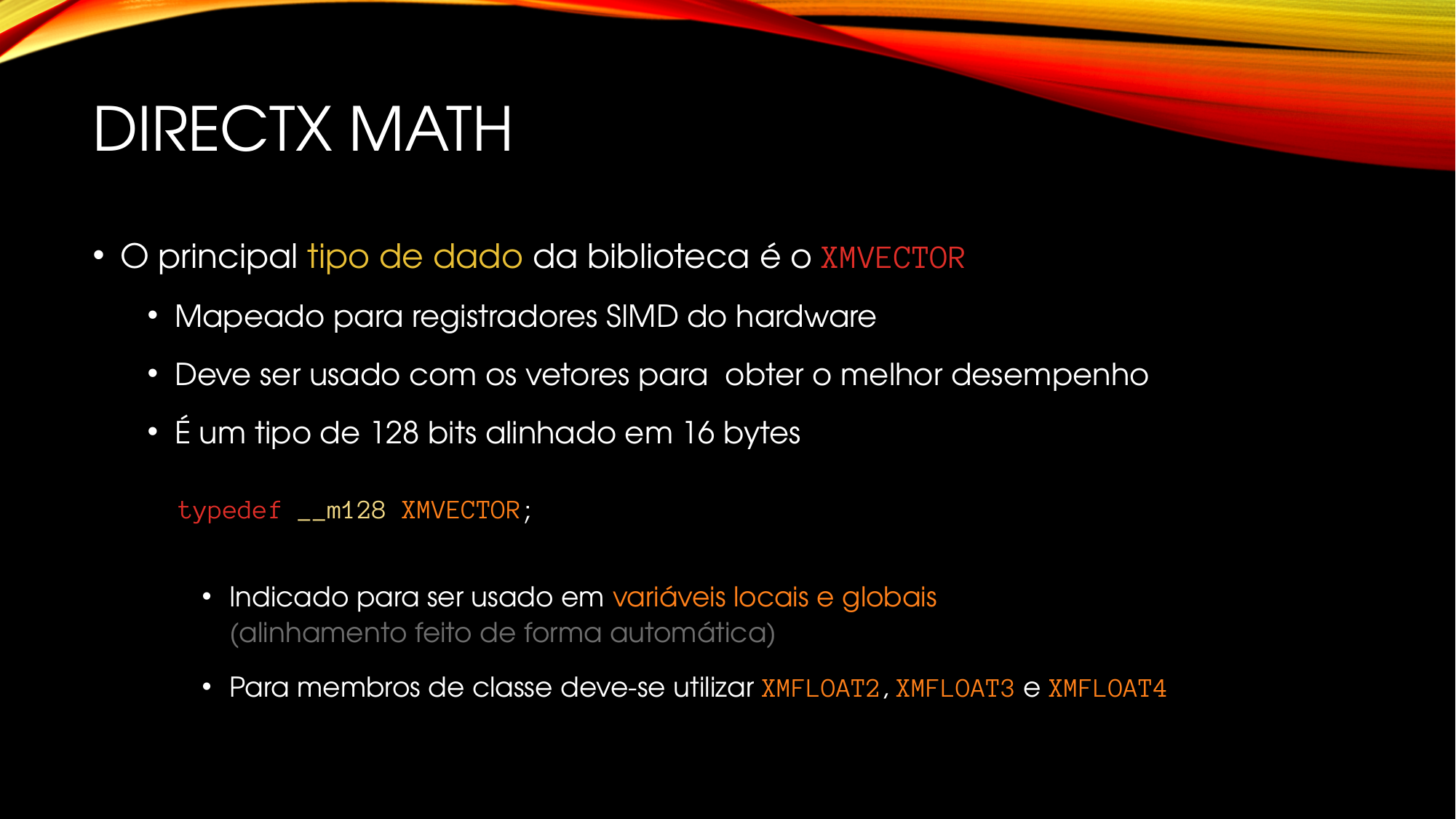

# DirectX Math
O principal tipo de dado da biblioteca é o XMVECTOR
Mapeado para registradores SIMD do hardware
Deve ser usado com os vetores para  obter o melhor desempenho
É um tipo de 128 bits alinhado em 16 bytes

Indicado para ser usado em variáveis locais e globais
(alinhamento feito de forma automática)
Para membros de classe deve-se utilizar XMFLOAT2, XMFLOAT3 e XMFLOAT4

typedef __m128 XMVECTOR;